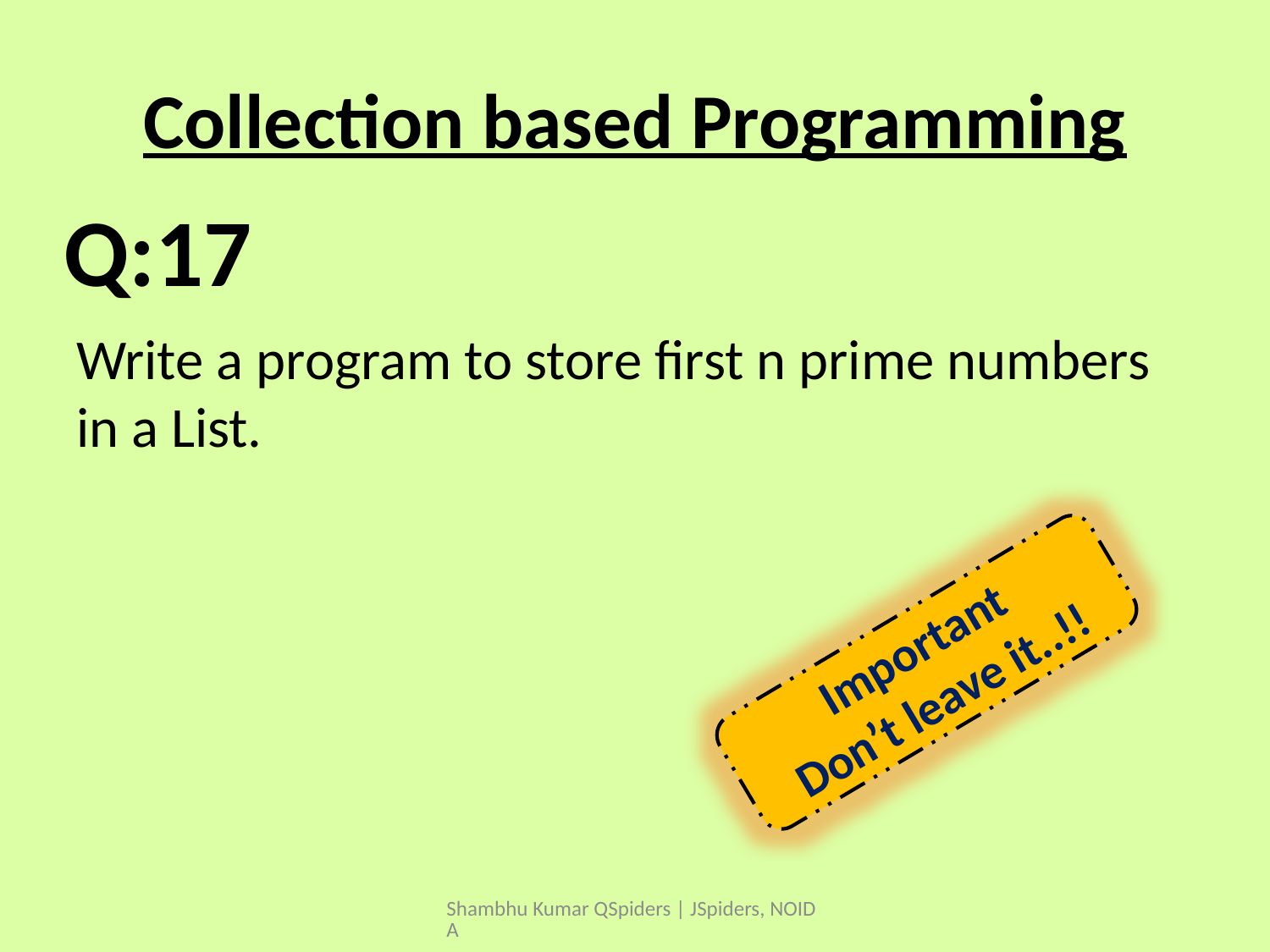

# Collection based Programming

Write a program to store first n prime numbers in a List.

Q:17
Important
Don’t leave it..!!
Shambhu Kumar QSpiders | JSpiders, NOIDA